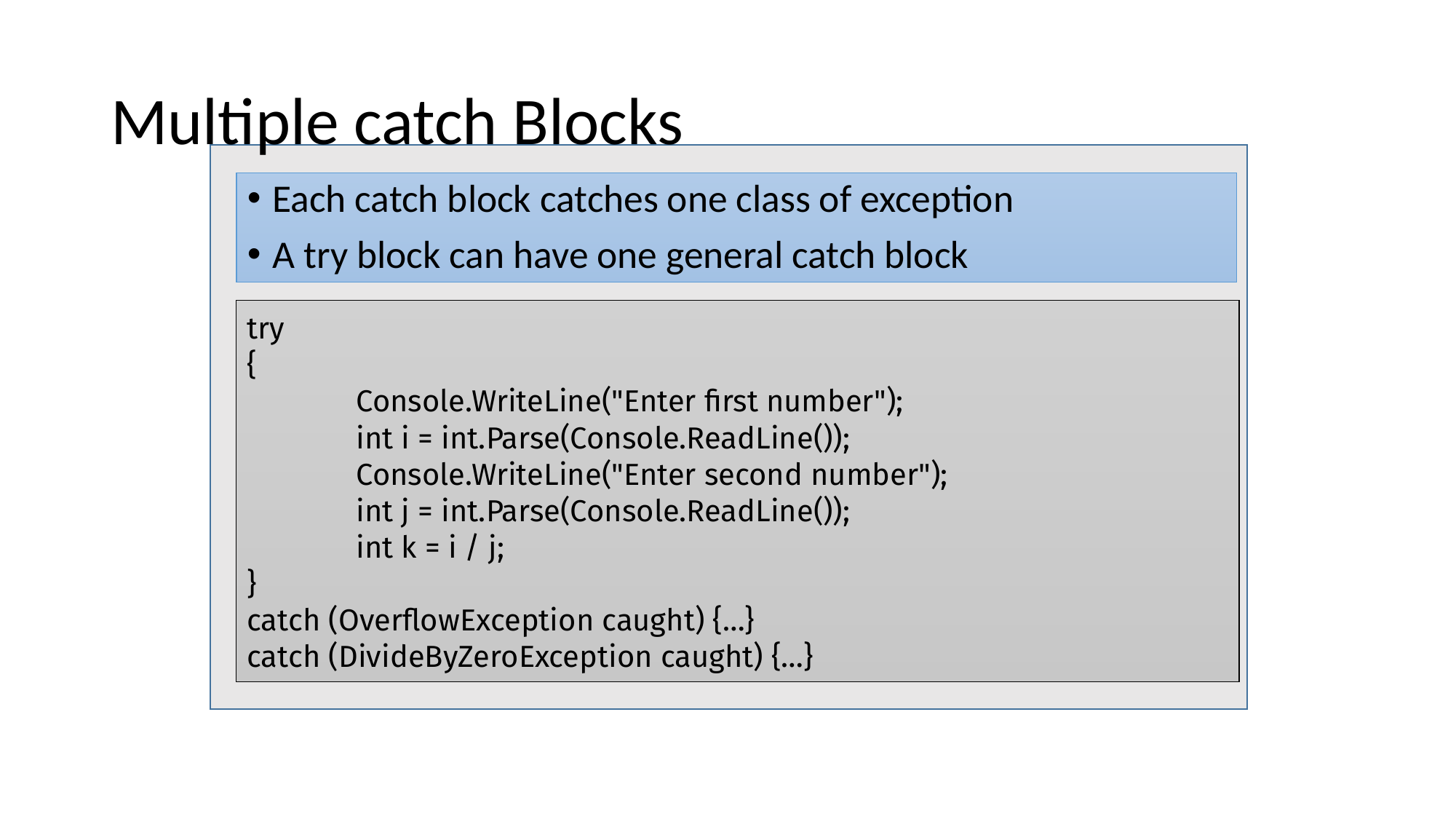

# Multiple catch Blocks

Each catch block catches one class of exception
A try block can have one general catch block

try
{
	Console.WriteLine("Enter first number");
	int i = int.Parse(Console.ReadLine());
	Console.WriteLine("Enter second number");
	int j = int.Parse(Console.ReadLine());
	int k = i / j;
}
catch (OverflowException caught) {…}
catch (DivideByZeroException caught) {…}